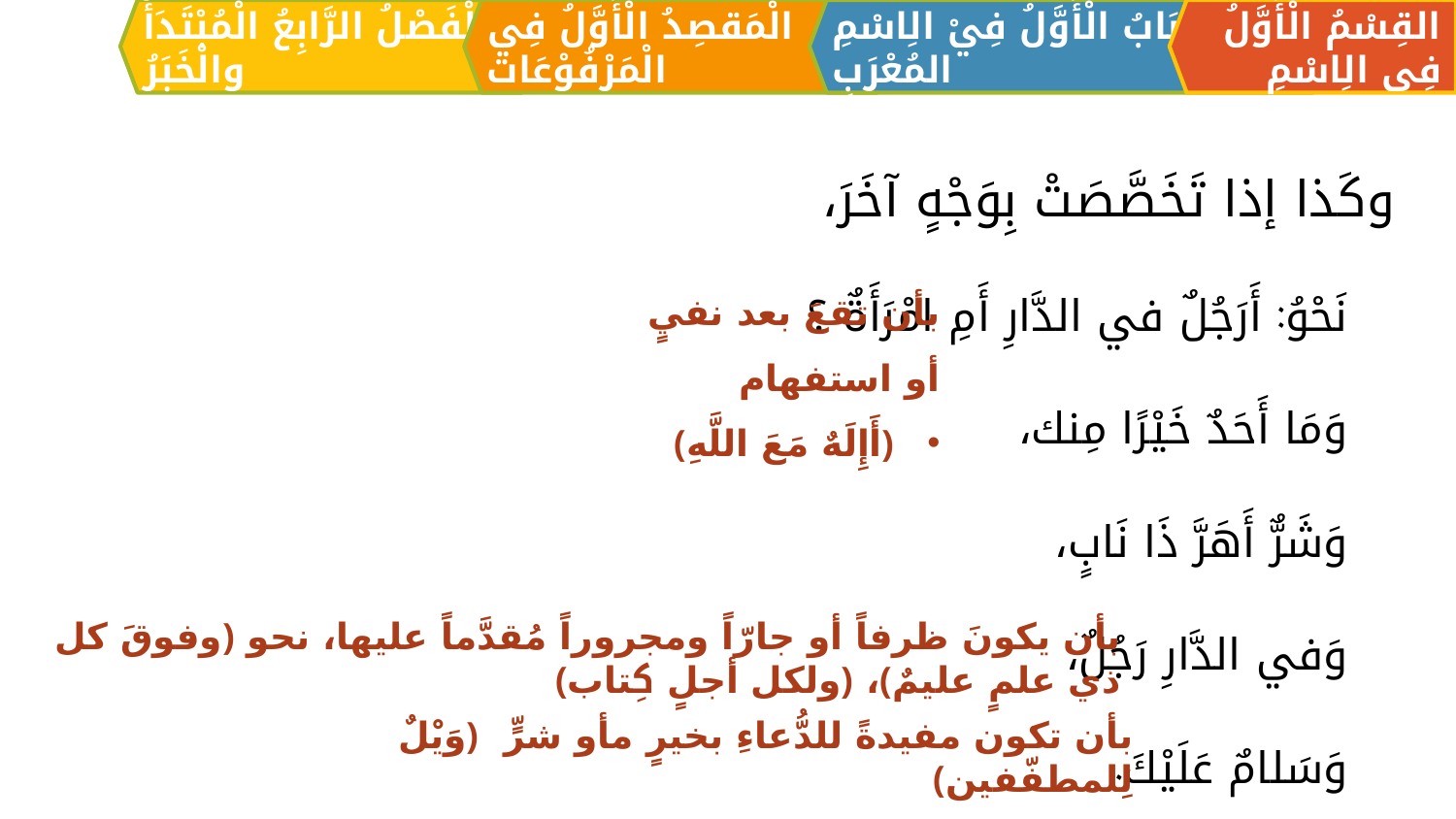

الْمَقصِدُ الْأَوَّلُ فِي الْمَرْفُوْعَات
القِسْمُ الْأَوَّلُ فِي الِاسْمِ
اَلبَابُ الْأَوَّلُ فِيْ الِاسْمِ المُعْرَبِ
اَلْفَصْلُ الرَّابِعُ الْمُبْتَدَأُ والْخَبَرُ
وكَذا إذا تَخَصَّصَتْ بِوَجْهٍ آخَرَ،
نَحْوُ: أَرَجُلٌ في الدَّارِ أَمِ امْرَأَةٌ ؟
وَمَا أَحَدٌ خَيْرًا مِنك،
وَشَرٌّ أَهَرَّ ذَا نَابٍ،
وَفي الدَّارِ رَجُلٌ،
وَسَلامٌ عَلَيْكَ.
بأن تقعَ بعد نفيٍ أو استفهام
﴿أَإِلَهٌ مَعَ اللَّهِ﴾

بأن يكونَ ظرفاً أو جارّاً ومجروراً مُقدَّماً عليها، نحو ﴿وفوقَ كل ذي علمٍ عليمٌ﴾، ﴿ولكل أجلٍ كِتاب﴾
بأن تكون مفيدةً للدُّعاءِ بخيرٍ مأو شرٍّ  ﴿وَيْلٌ لِلمطفّفين﴾